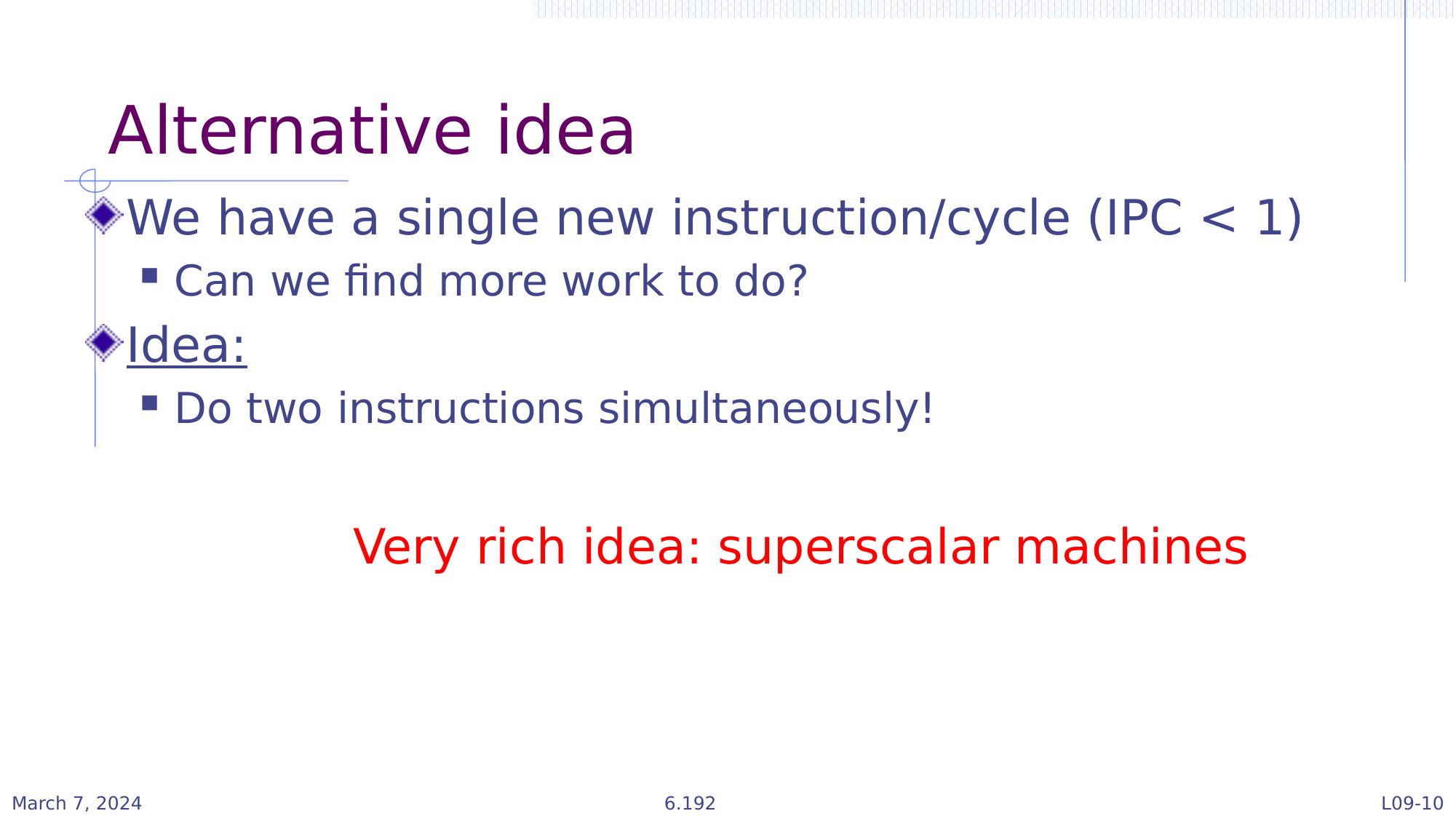

# Alternative idea
We have a single new instruction/cycle (IPC < 1)
Can we find more work to do?
Idea:
Do two instructions simultaneously!

Very rich idea: superscalar machines
March 7, 2024
L09-10